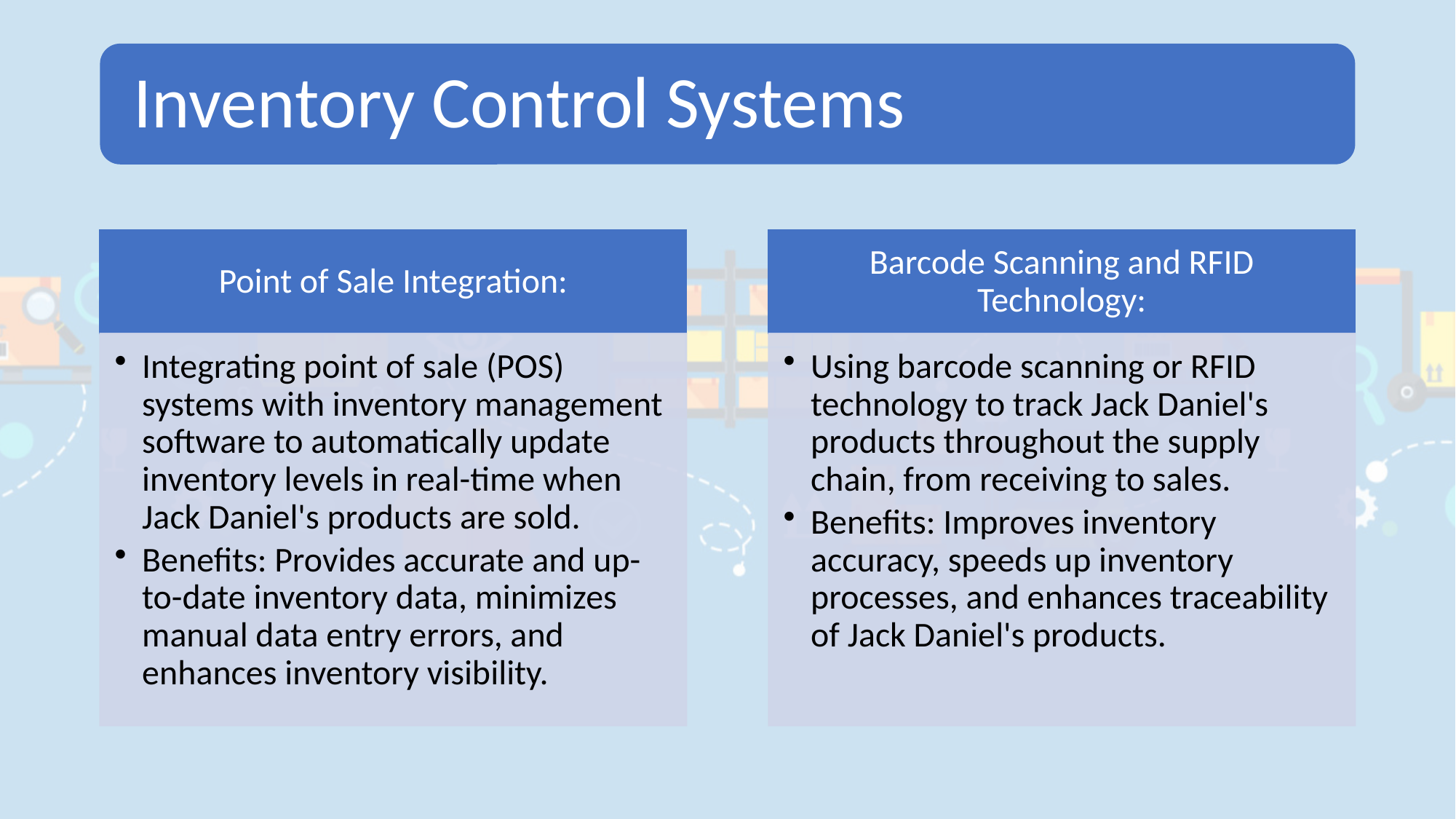

Inventory Control Systems
Point of Sale Integration:
Integrating point of sale (POS) systems with inventory management software to automatically update inventory levels in real-time when Jack Daniel's products are sold.
Benefits: Provides accurate and up-to-date inventory data, minimizes manual data entry errors, and enhances inventory visibility.
Barcode Scanning and RFID Technology:
Using barcode scanning or RFID technology to track Jack Daniel's products throughout the supply chain, from receiving to sales.
Benefits: Improves inventory accuracy, speeds up inventory processes, and enhances traceability of Jack Daniel's products.